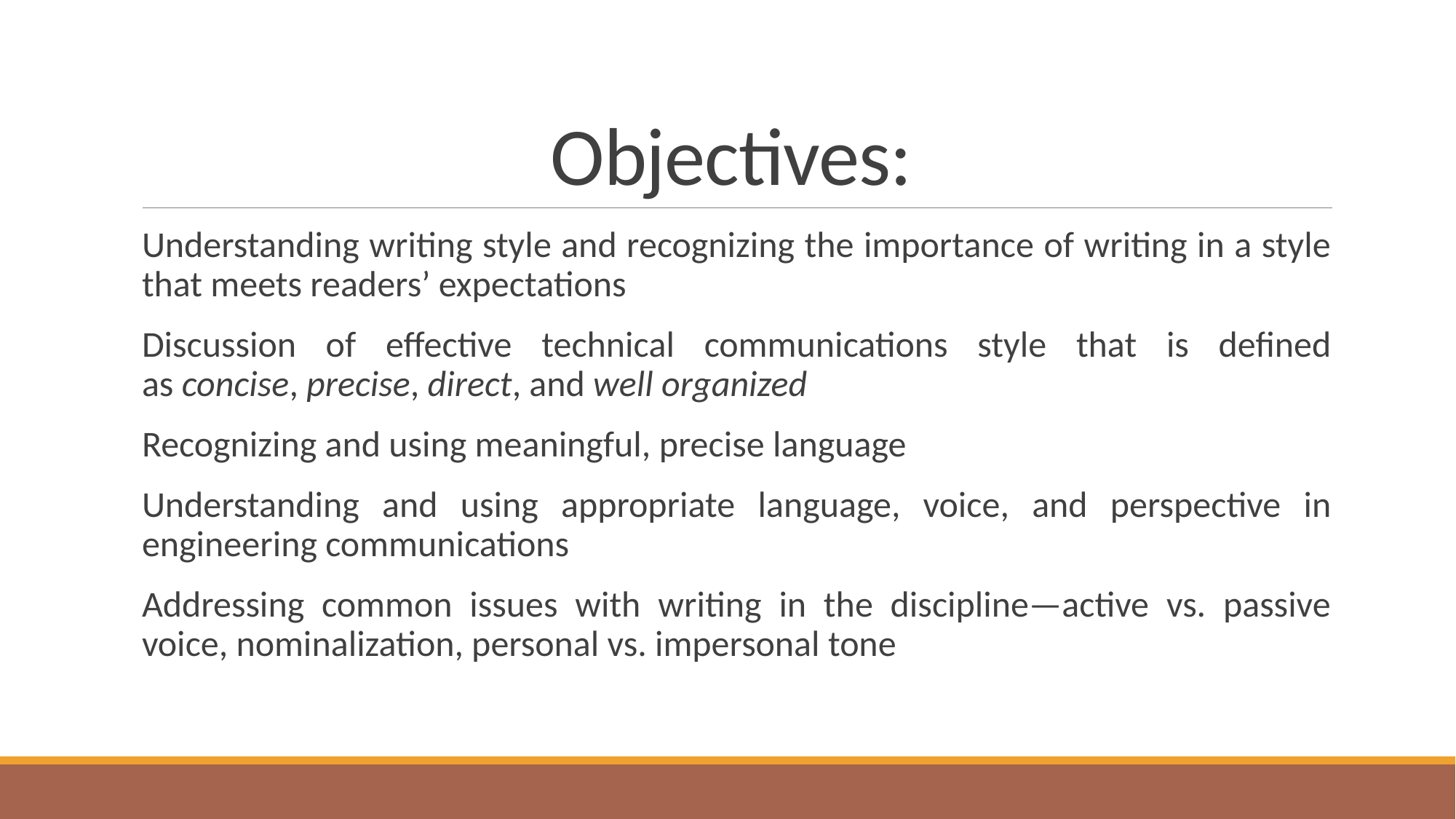

# Objectives:
Understanding writing style and recognizing the importance of writing in a style that meets readers’ expectations
Discussion of effective technical communications style that is defined as concise, precise, direct, and well organized
Recognizing and using meaningful, precise language
Understanding and using appropriate language, voice, and perspective in engineering communications
Addressing common issues with writing in the discipline—active vs. passive voice, nominalization, personal vs. impersonal tone